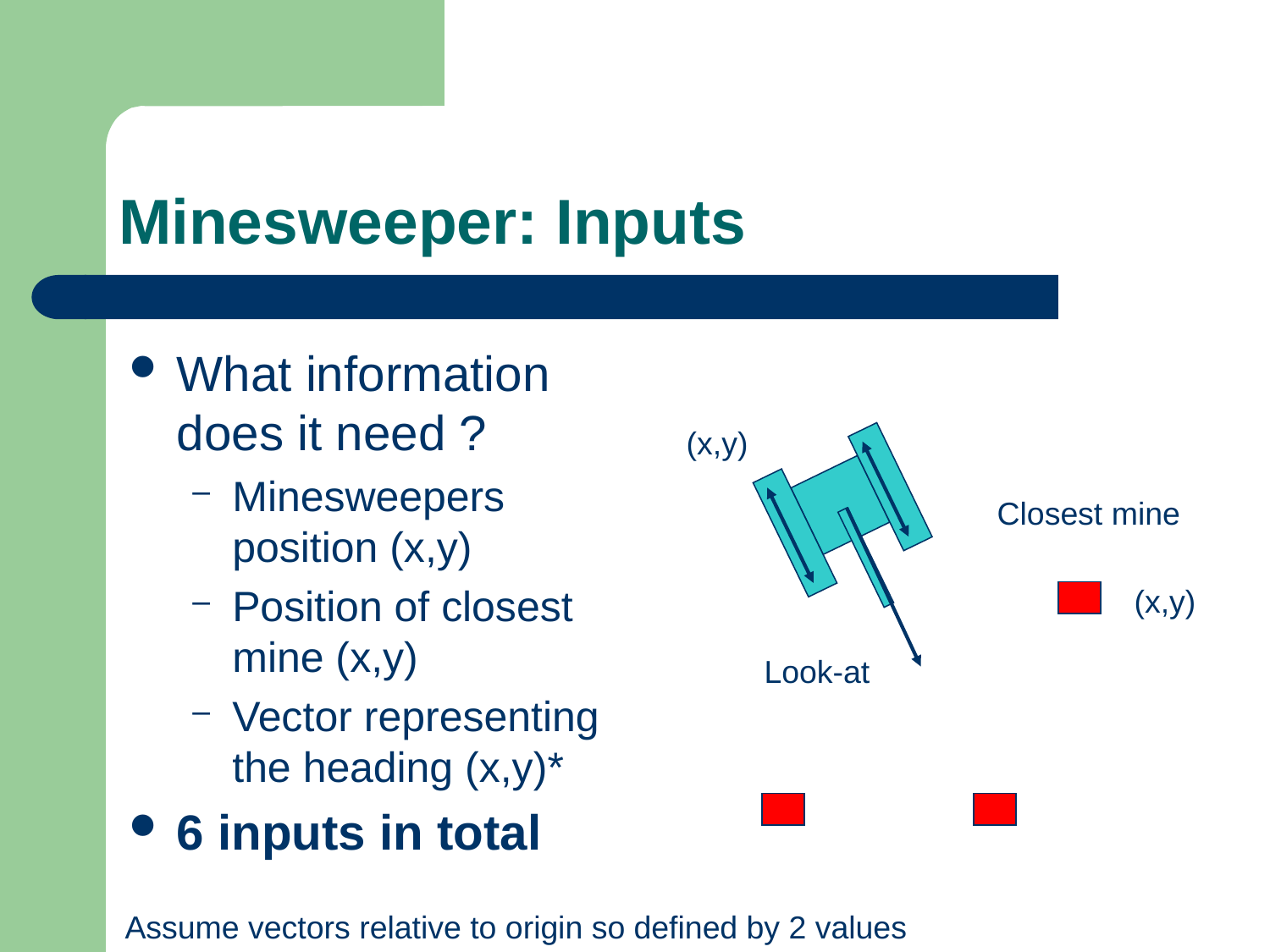

# Minesweeper: Inputs
What information does it need ?
Minesweepers position (x,y)
Position of closest mine (x,y)
Vector representing the heading (x,y)*
6 inputs in total
(x,y)

Closest mine

(x,y)

Look-at

Assume vectors relative to origin so defined by 2 values